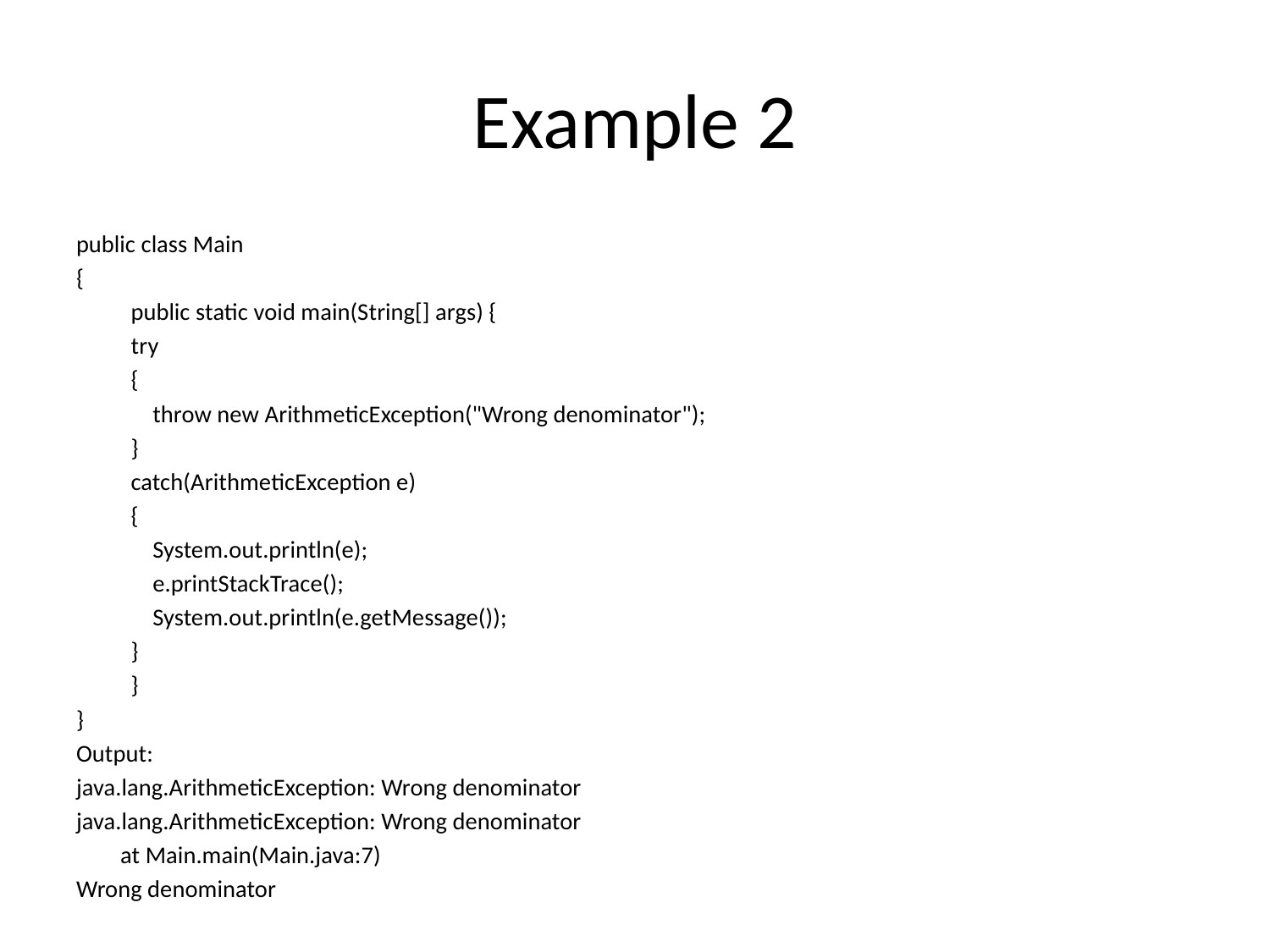

# Example 2
public class Main
{
	public static void main(String[] args) {
		try
		{
		    throw new ArithmeticException("Wrong denominator");
		}
		catch(ArithmeticException e)
		{
		    System.out.println(e);
		    e.printStackTrace();
		    System.out.println(e.getMessage());
		}
	}
}
Output:
java.lang.ArithmeticException: Wrong denominator
java.lang.ArithmeticException: Wrong denominator
        at Main.main(Main.java:7)
Wrong denominator